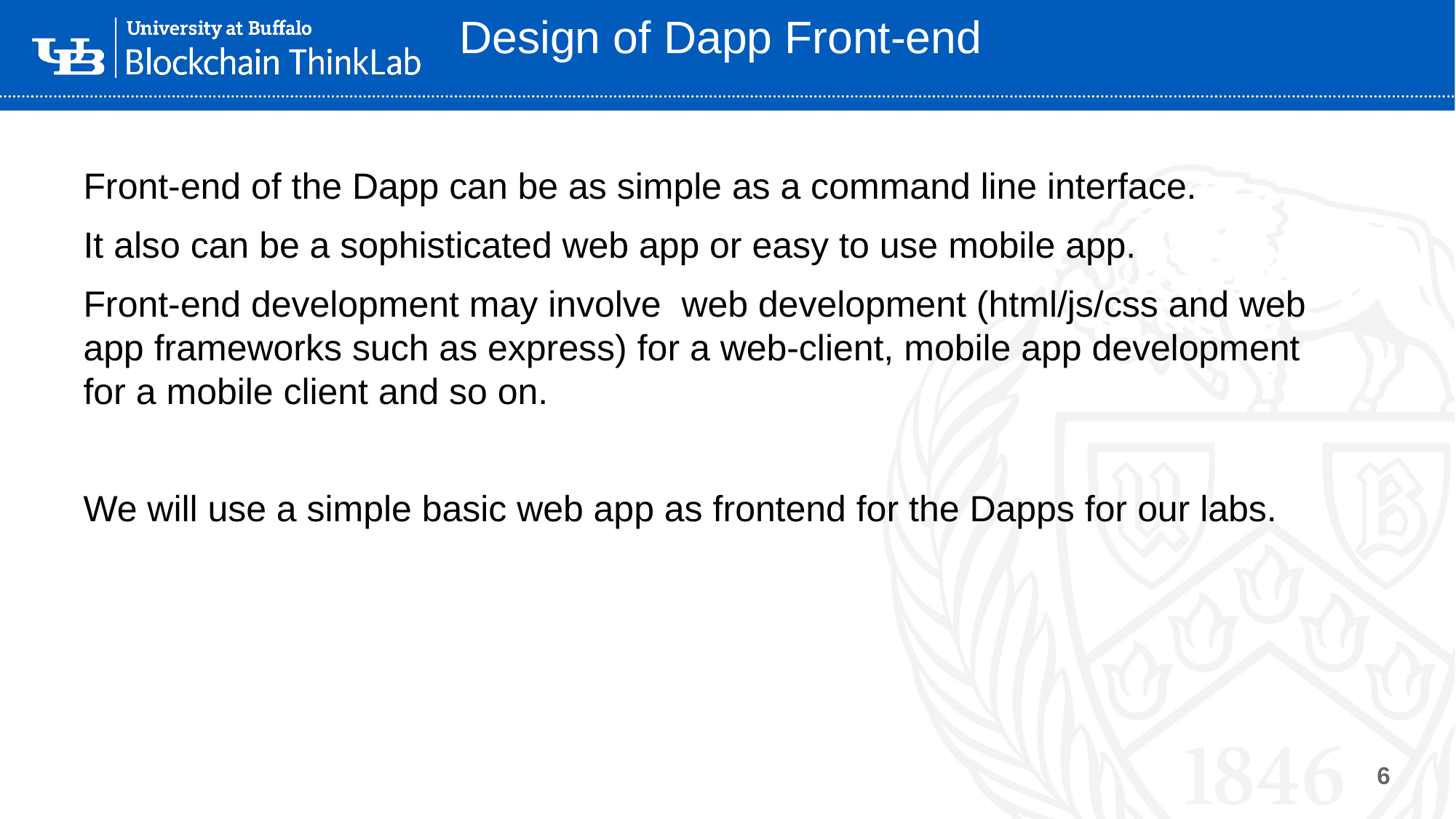

# Design of Dapp Front-end
Front-end of the Dapp can be as simple as a command line interface.
It also can be a sophisticated web app or easy to use mobile app.
Front-end development may involve  web development (html/js/css and web app frameworks such as express) for a web-client, mobile app development for a mobile client and so on.

We will use a simple basic web app as frontend for the Dapps for our labs.